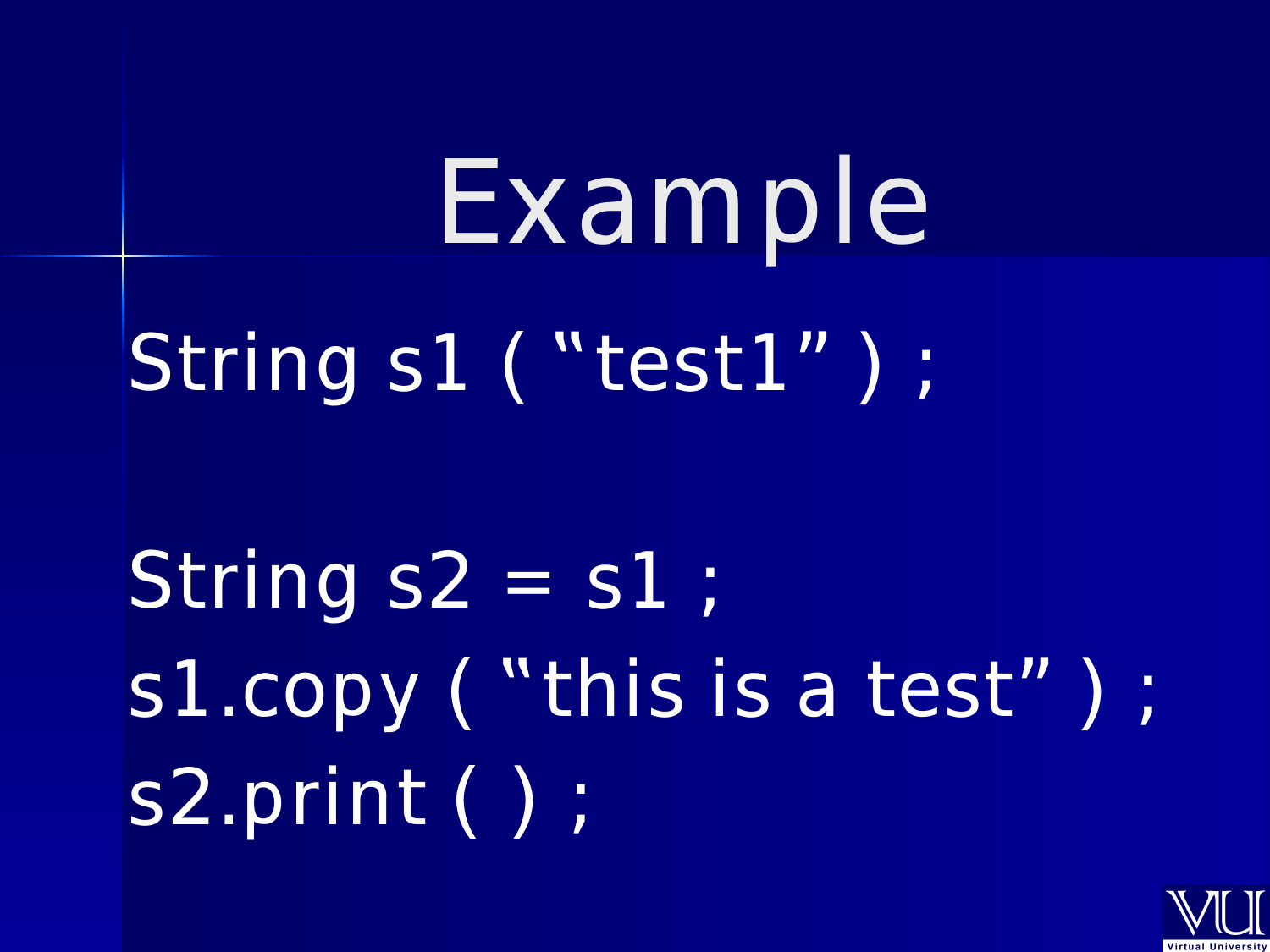

# Example
String s1 ( “test1” ) ;

String s2 = s1 ;
s1.copy ( “this is a test” ) ;
s2.print ( ) ;